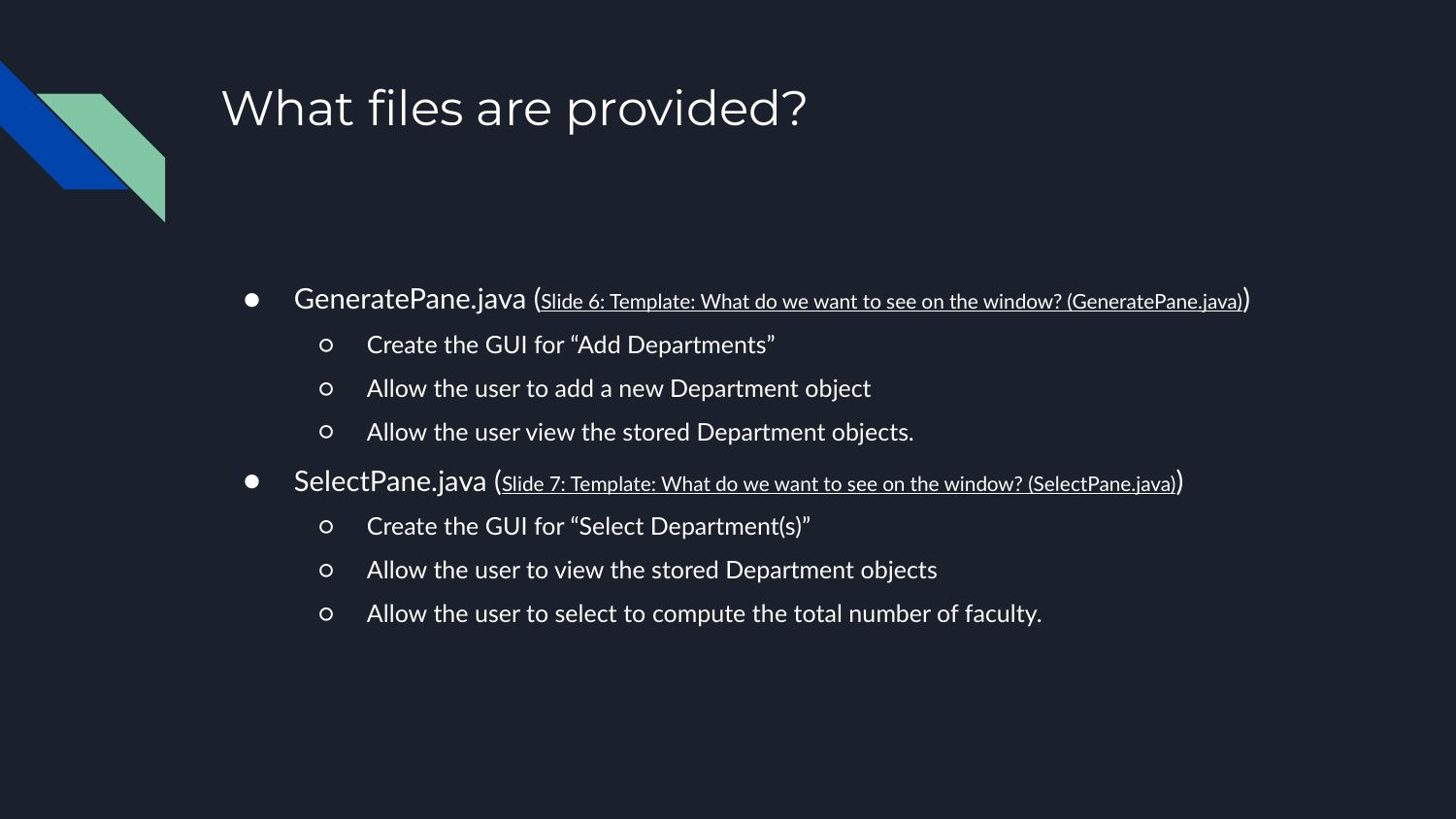

# What files are provided?
GeneratePane.java (Slide 6: Template: What do we want to see on the window? (GeneratePane.java))
Create the GUI for “Add Departments”
Allow the user to add a new Department object
Allow the user view the stored Department objects.
SelectPane.java (Slide 7: Template: What do we want to see on the window? (SelectPane.java))
Create the GUI for “Select Department(s)”
Allow the user to view the stored Department objects
Allow the user to select to compute the total number of faculty.